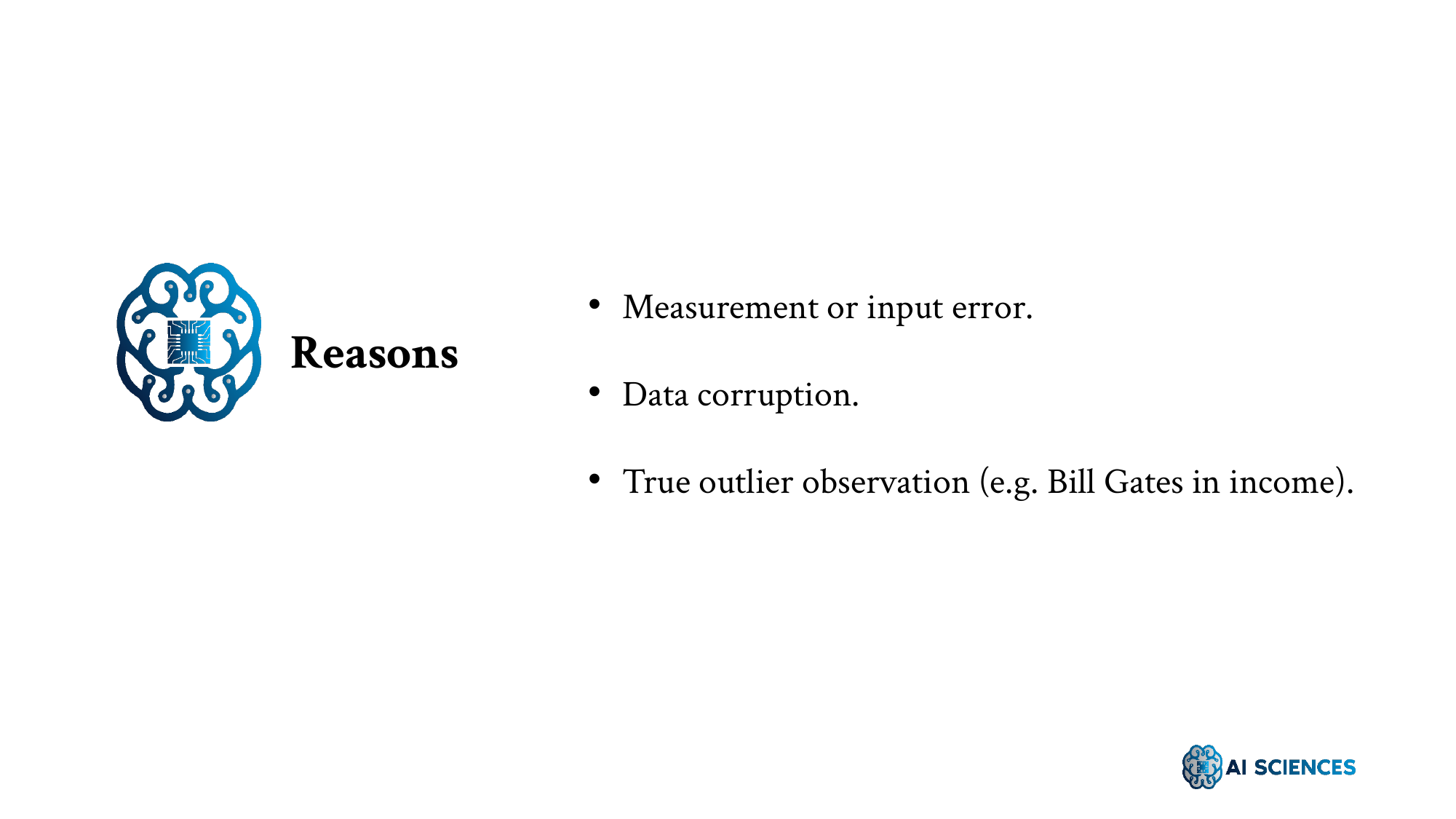

Measurement or input error.
Data corruption.
True outlier observation (e.g. Bill Gates in income).
Reasons